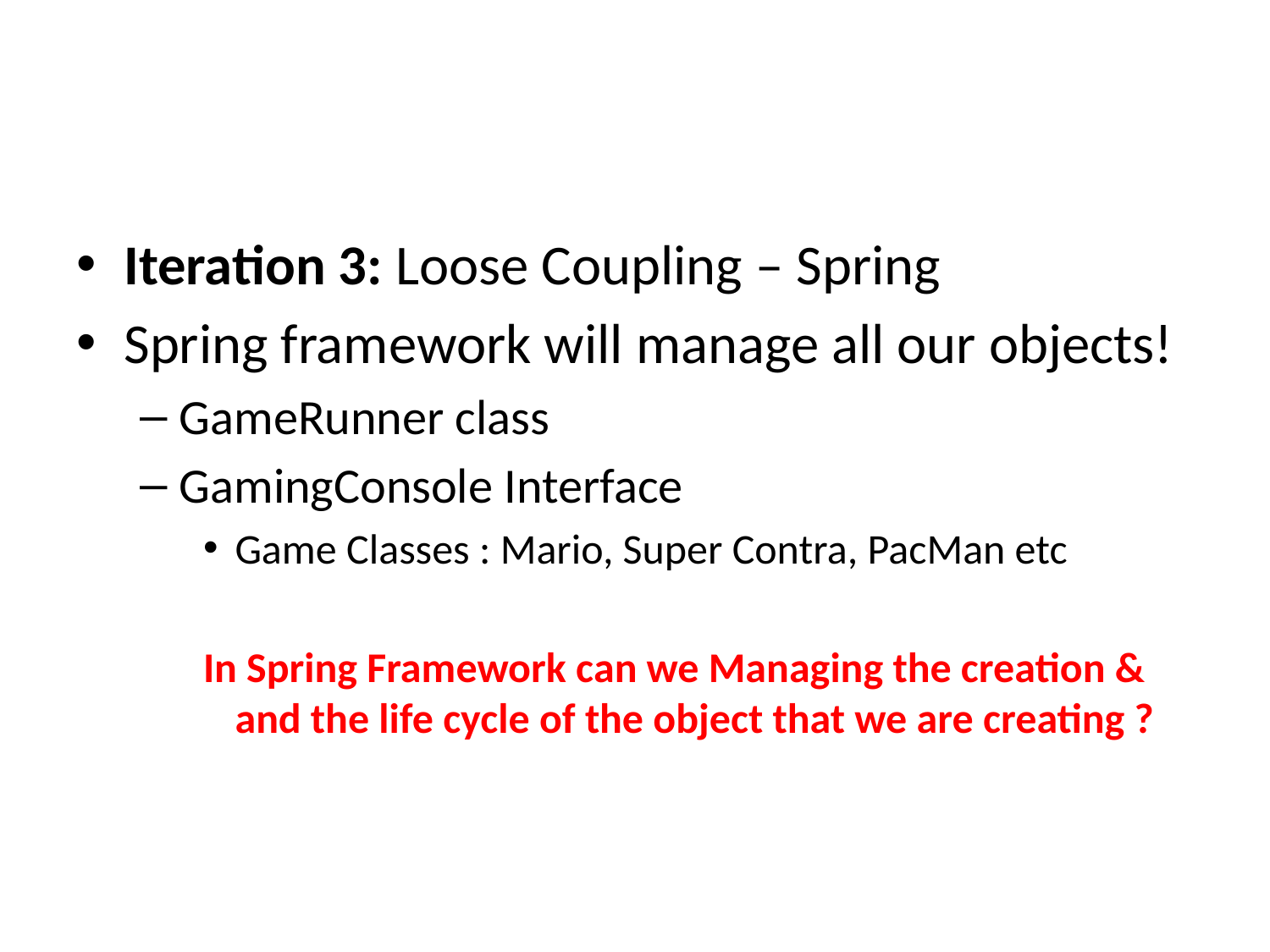

Iteration 3: Loose Coupling – Spring
Spring framework will manage all our objects!
GameRunner class
GamingConsole Interface
Game Classes : Mario, Super Contra, PacMan etc

In Spring Framework can we Managing the creation & and the life cycle of the object that we are creating ?